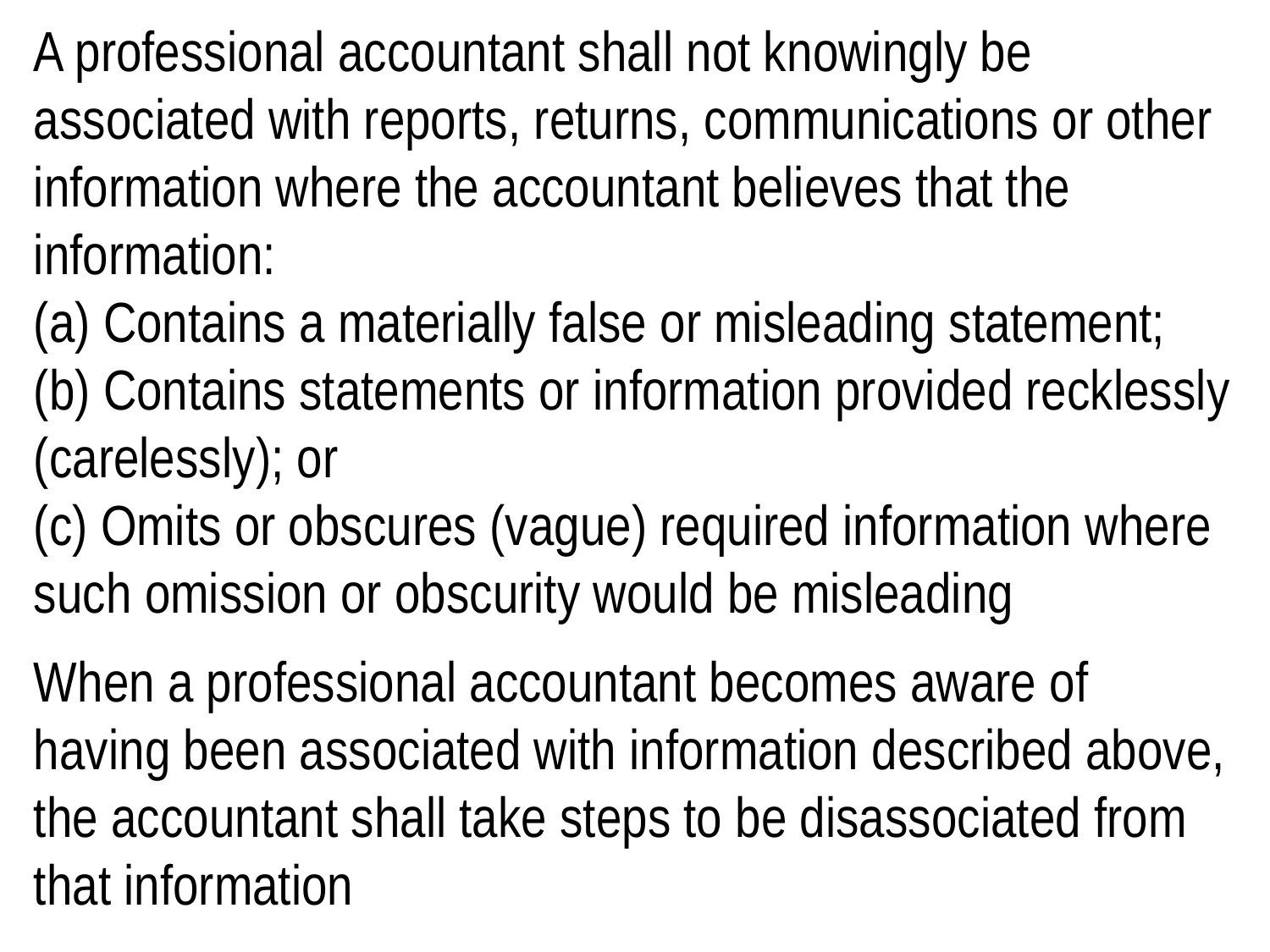

A professional accountant shall not knowingly be associated with reports, returns, communications or other information where the accountant believes that the information:
(a) Contains a materially false or misleading statement;
(b) Contains statements or information provided recklessly (carelessly); or
(c) Omits or obscures (vague) required information where such omission or obscurity would be misleading

When a professional accountant becomes aware of having been associated with information described above, the accountant shall take steps to be disassociated from that information